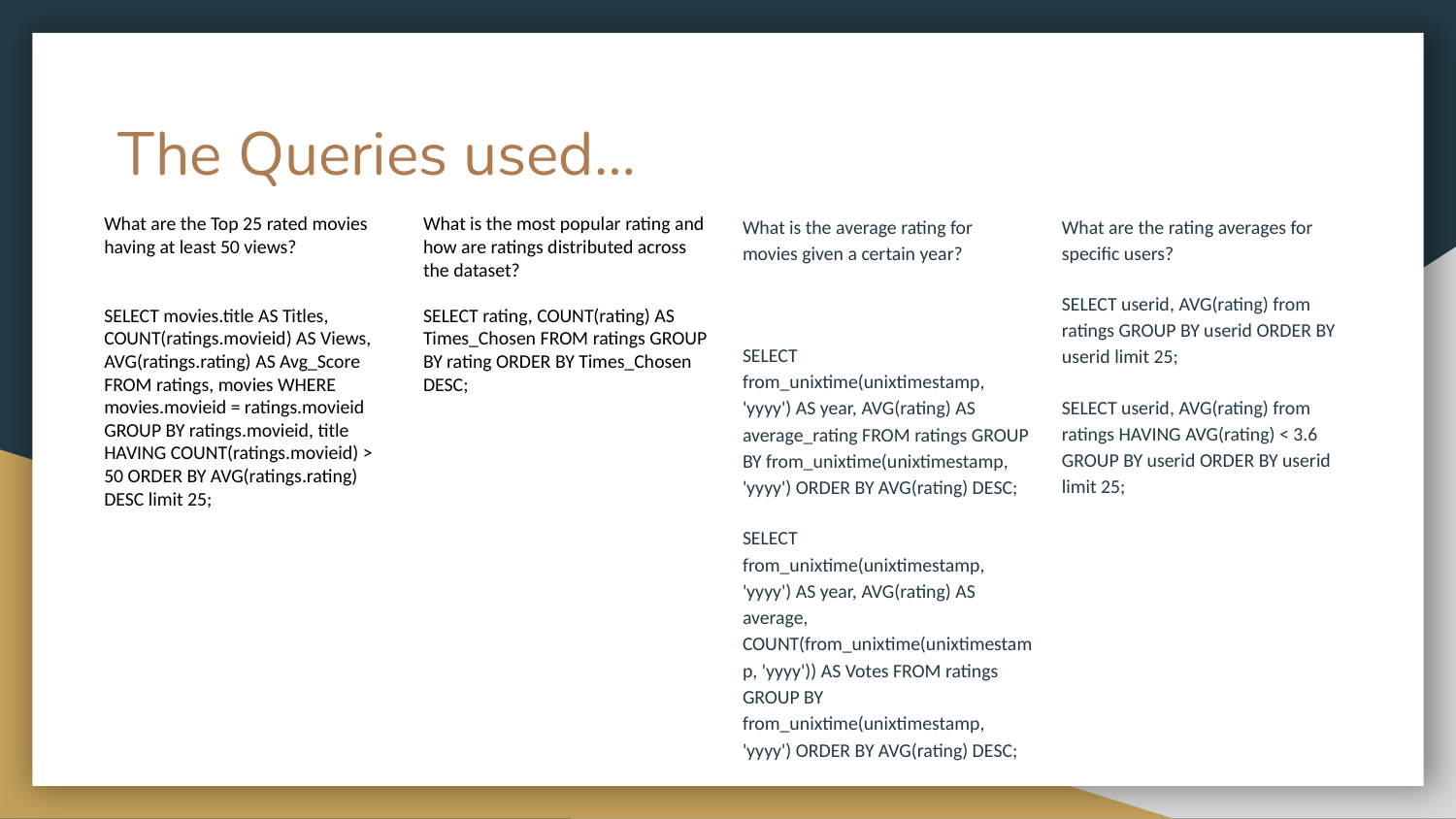

# The Queries used…
What is the average rating for movies given a certain year?

SELECT from_unixtime(unixtimestamp, 'yyyy') AS year, AVG(rating) AS average_rating FROM ratings GROUP BY from_unixtime(unixtimestamp, 'yyyy') ORDER BY AVG(rating) DESC;
SELECT from_unixtime(unixtimestamp, 'yyyy') AS year, AVG(rating) AS average, COUNT(from_unixtime(unixtimestamp, 'yyyy')) AS Votes FROM ratings GROUP BY from_unixtime(unixtimestamp, 'yyyy') ORDER BY AVG(rating) DESC;
What is the most popular rating and how are ratings distributed across the dataset?

SELECT rating, COUNT(rating) AS Times_Chosen FROM ratings GROUP BY rating ORDER BY Times_Chosen DESC;

What are the rating averages for specific users?
SELECT userid, AVG(rating) from ratings GROUP BY userid ORDER BY userid limit 25;
SELECT userid, AVG(rating) from ratings HAVING AVG(rating) < 3.6 GROUP BY userid ORDER BY userid limit 25;
What are the Top 25 rated movies having at least 50 views?

SELECT movies.title AS Titles, COUNT(ratings.movieid) AS Views, AVG(ratings.rating) AS Avg_Score FROM ratings, movies WHERE movies.movieid = ratings.movieid GROUP BY ratings.movieid, title HAVING COUNT(ratings.movieid) > 50 ORDER BY AVG(ratings.rating) DESC limit 25;